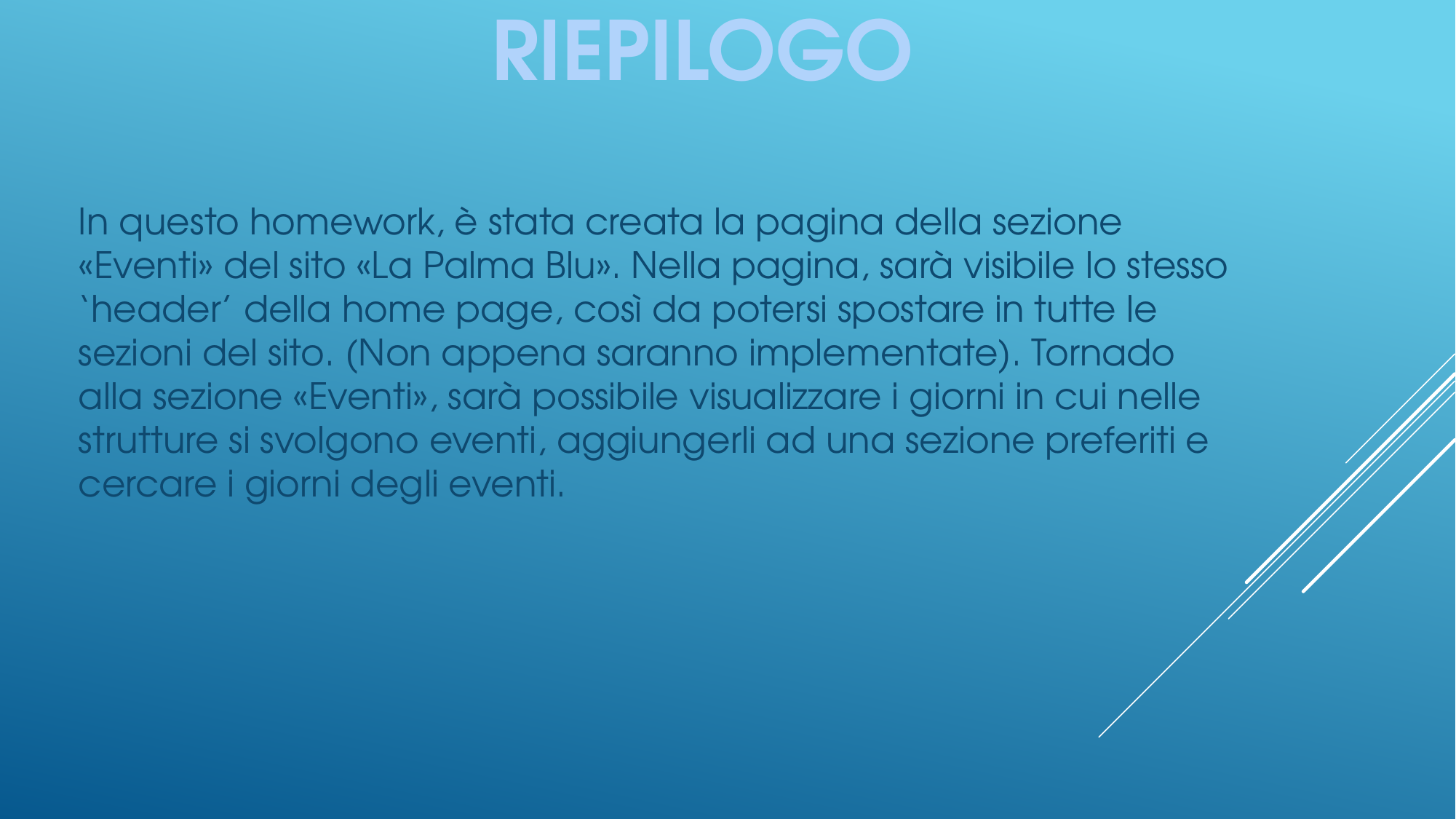

RIEPILOGO
In questo homework, è stata creata la pagina della sezione «Eventi» del sito «La Palma Blu». Nella pagina, sarà visibile lo stesso ‘header’ della home page, così da potersi spostare in tutte le sezioni del sito. (Non appena saranno implementate). Tornado alla sezione «Eventi», sarà possibile visualizzare i giorni in cui nelle strutture si svolgono eventi, aggiungerli ad una sezione preferiti e cercare i giorni degli eventi.